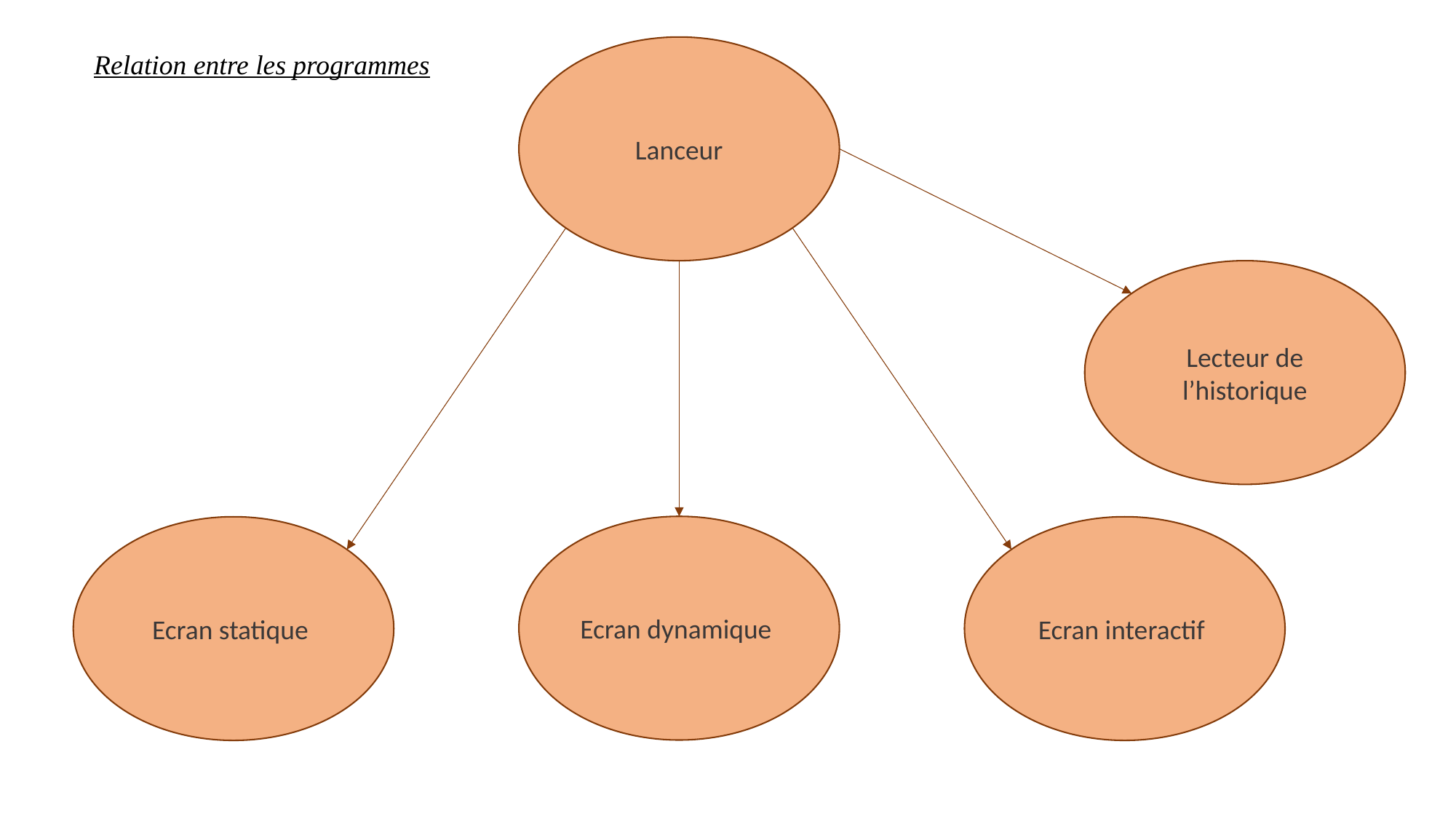

Relation entre les programmes
Lanceur
Lecteur de l’historique
Ecran dynamique
Ecran statique
Ecran interactif